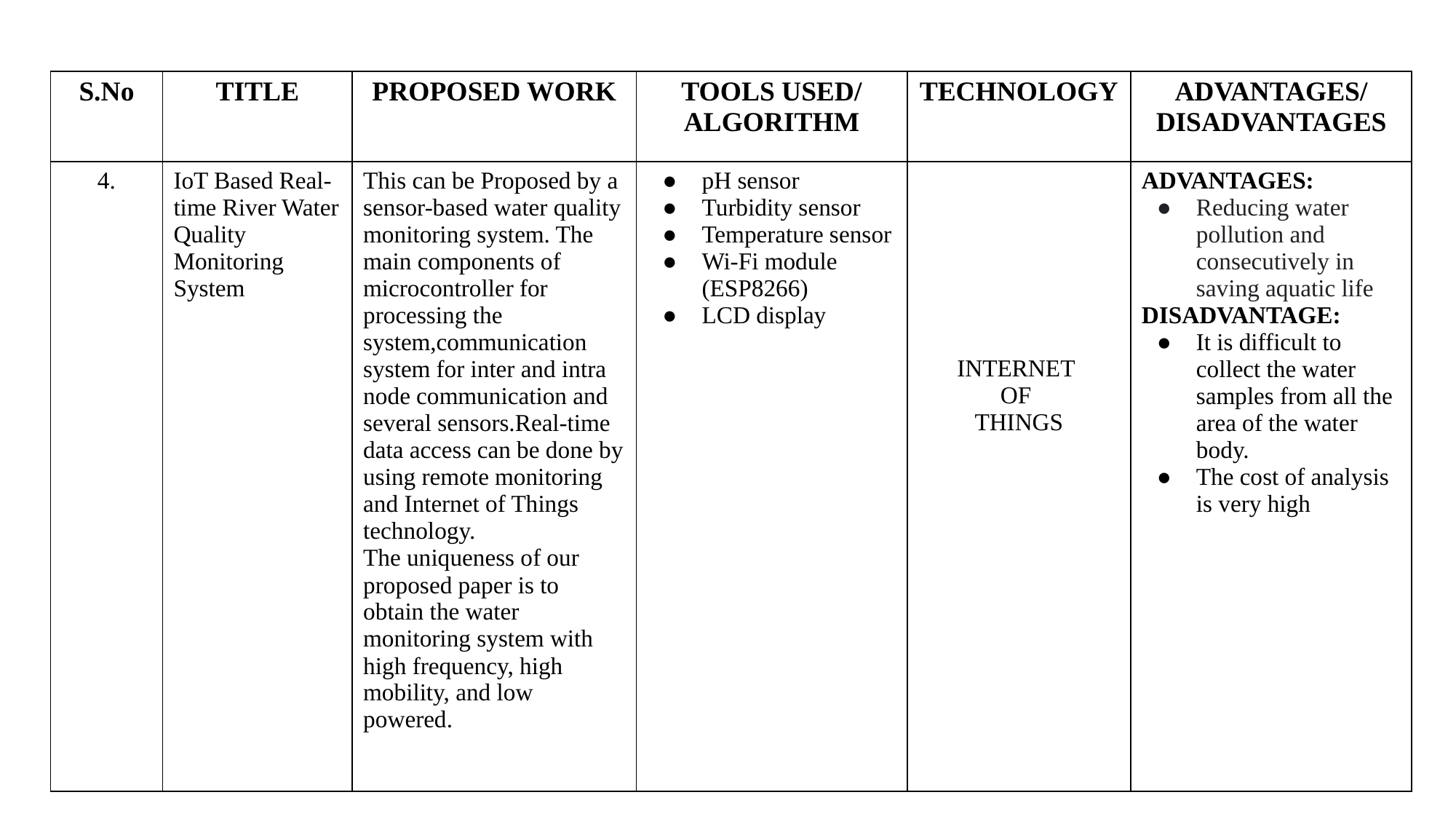

| S.No | TITLE | PROPOSED WORK | TOOLS USED/ ALGORITHM | TECHNOLOGY | ADVANTAGES/ DISADVANTAGES |
| --- | --- | --- | --- | --- | --- |
| 4. | IoT Based Real-time River Water Quality Monitoring System | This can be Proposed by a sensor-based water quality monitoring system. The main components of microcontroller for processing the system,communication system for inter and intra node communication and several sensors.Real-time data access can be done by using remote monitoring and Internet of Things technology. The uniqueness of our proposed paper is to obtain the water monitoring system with high frequency, high mobility, and low powered. | pH sensor Turbidity sensor Temperature sensor Wi-Fi module (ESP8266) LCD display | INTERNET OF THINGS | ADVANTAGES: Reducing water pollution and consecutively in saving aquatic life DISADVANTAGE: It is difficult to collect the water samples from all the area of the water body. The cost of analysis is very high |